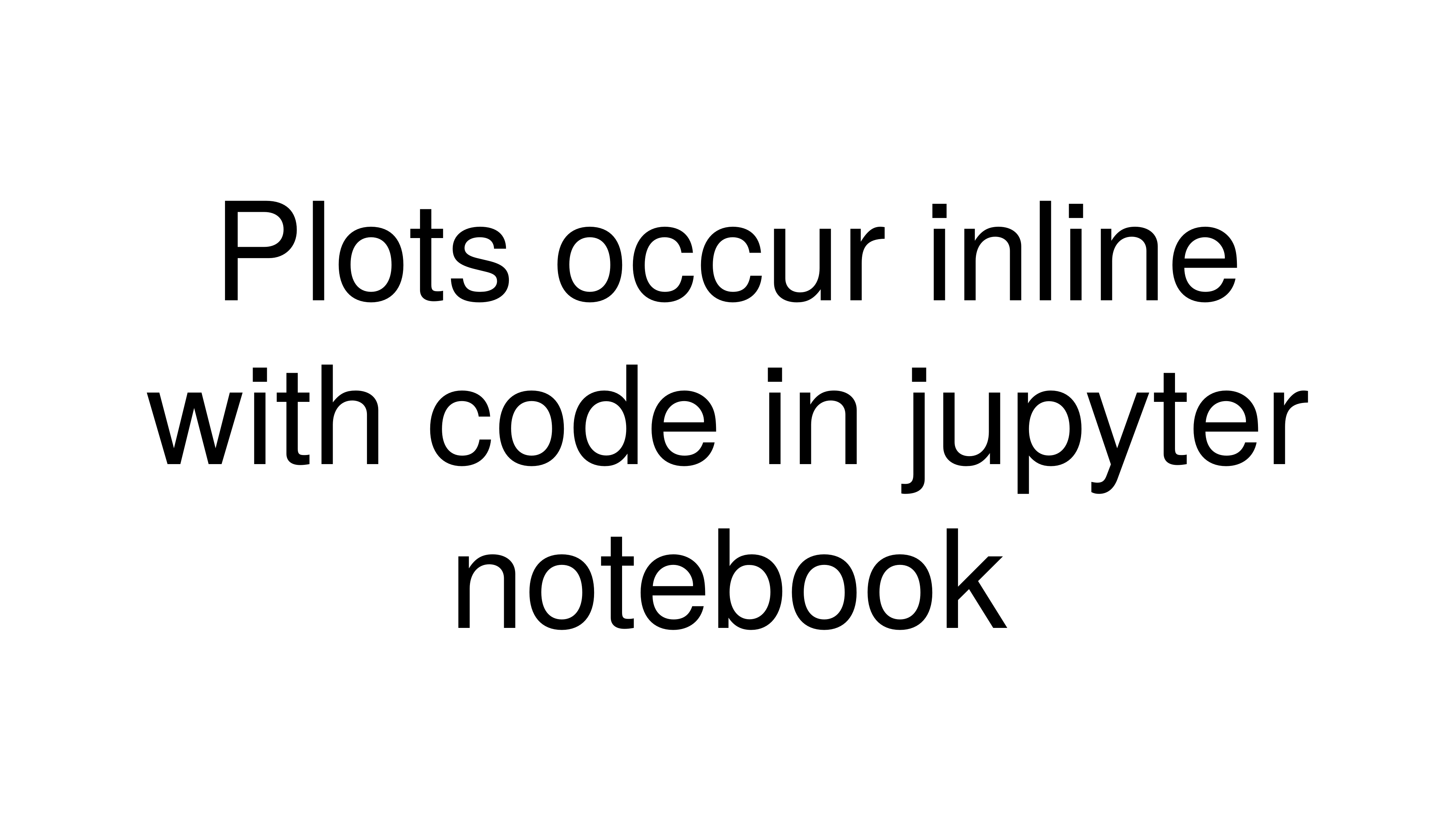

Plots occur inline with code in jupyter notebook